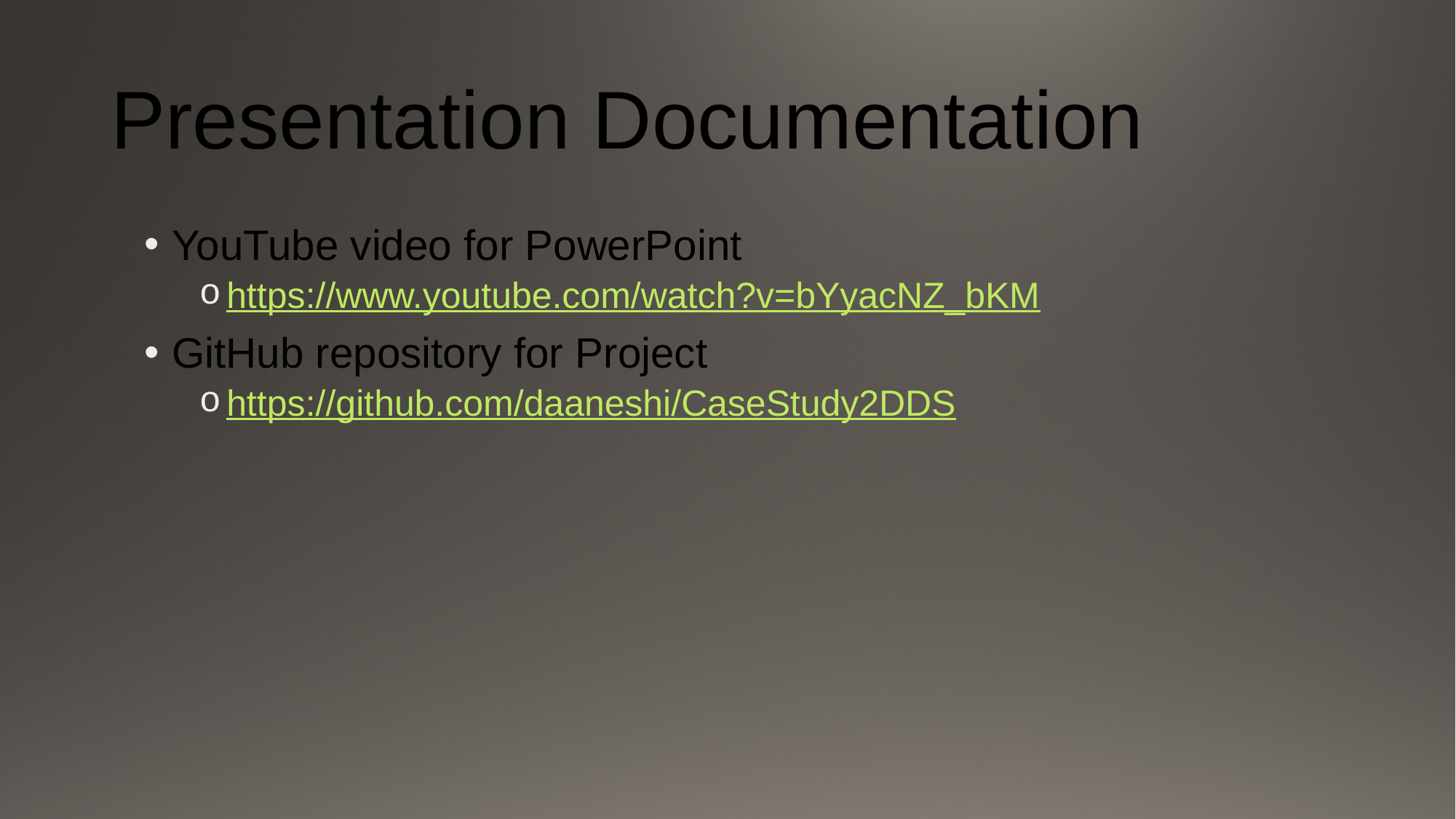

# Presentation Documentation
YouTube video for PowerPoint
https://www.youtube.com/watch?v=bYyacNZ_bKM
GitHub repository for Project
https://github.com/daaneshi/CaseStudy2DDS